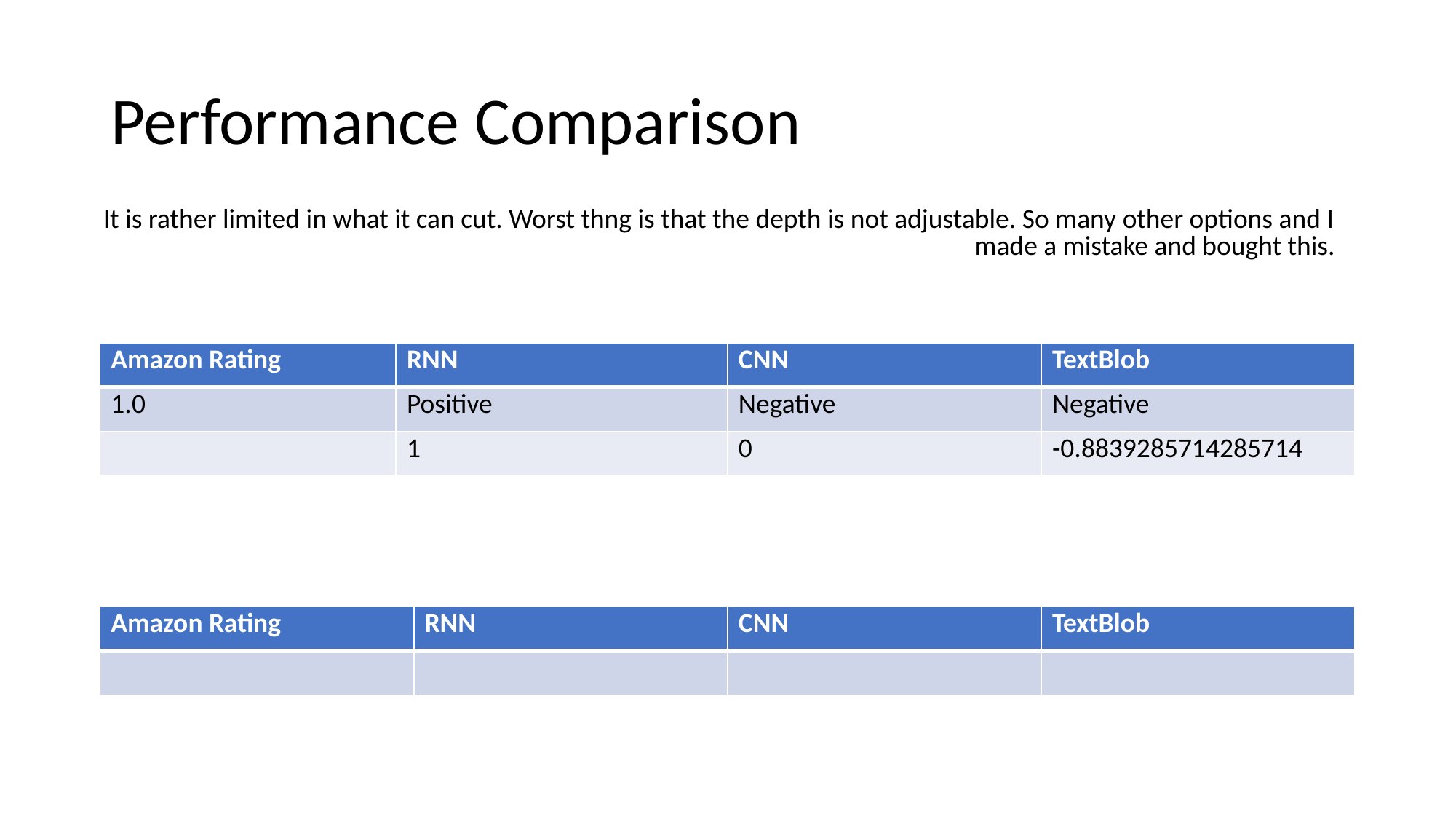

# Performance Comparison
| It is rather limited in what it can cut. Worst thng is that the depth is not adjustable. So many other options and I made a mistake and bought this. |
| --- |

| Amazon Rating | RNN | CNN | TextBlob |
| --- | --- | --- | --- |
| 1.0 | Positive | Negative | Negative |
|  | 1 | 0 | -0.8839285714285714 |
| Amazon Rating | RNN | CNN | TextBlob |
| --- | --- | --- | --- |
|  |  |  |  |